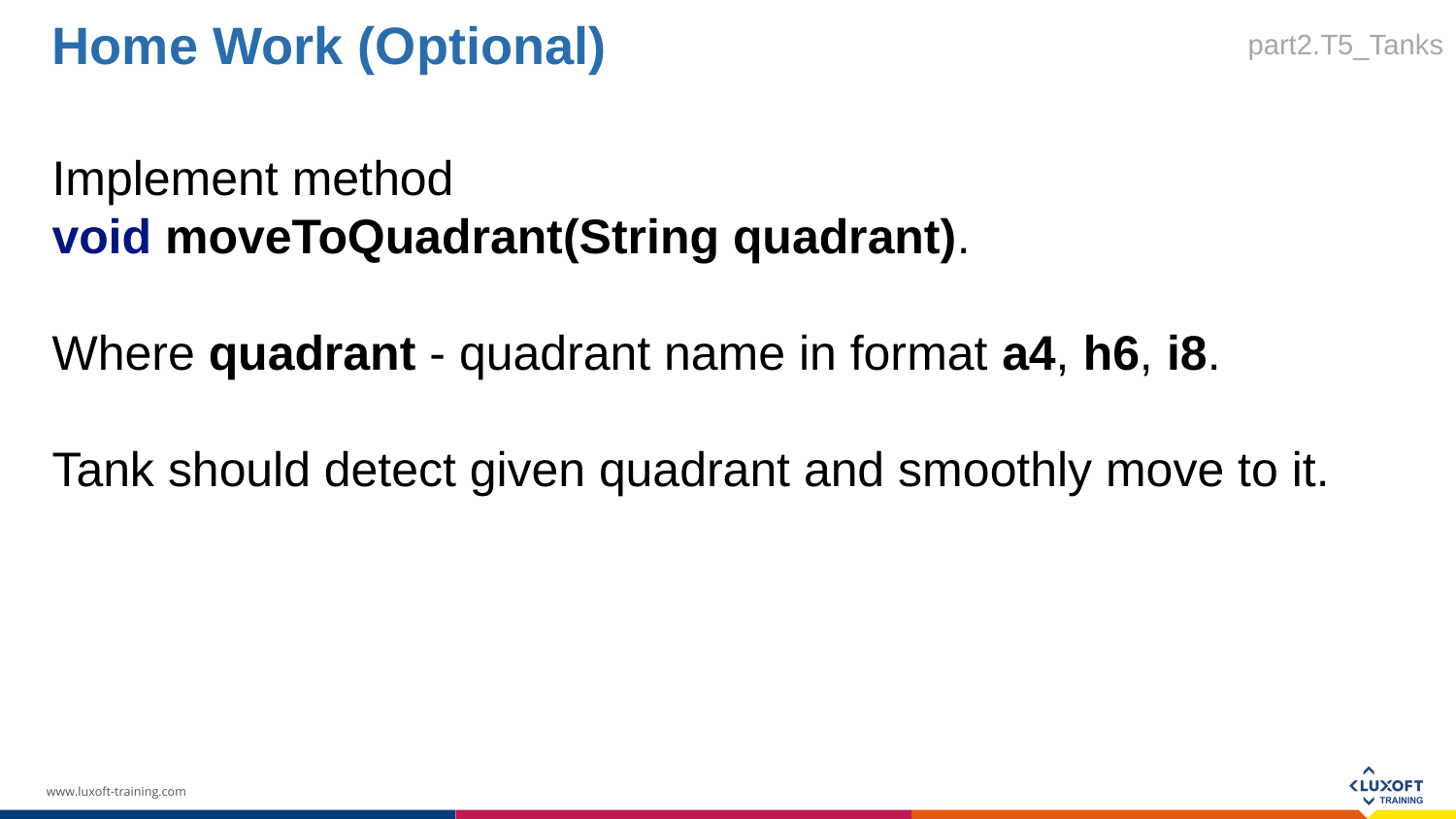

Home Work (Optional)
part2.T5_Tanks
Implement method
void moveToQuadrant(String quadrant).

Where quadrant - quadrant name in format a4, h6, i8.

Tank should detect given quadrant and smoothly move to it.